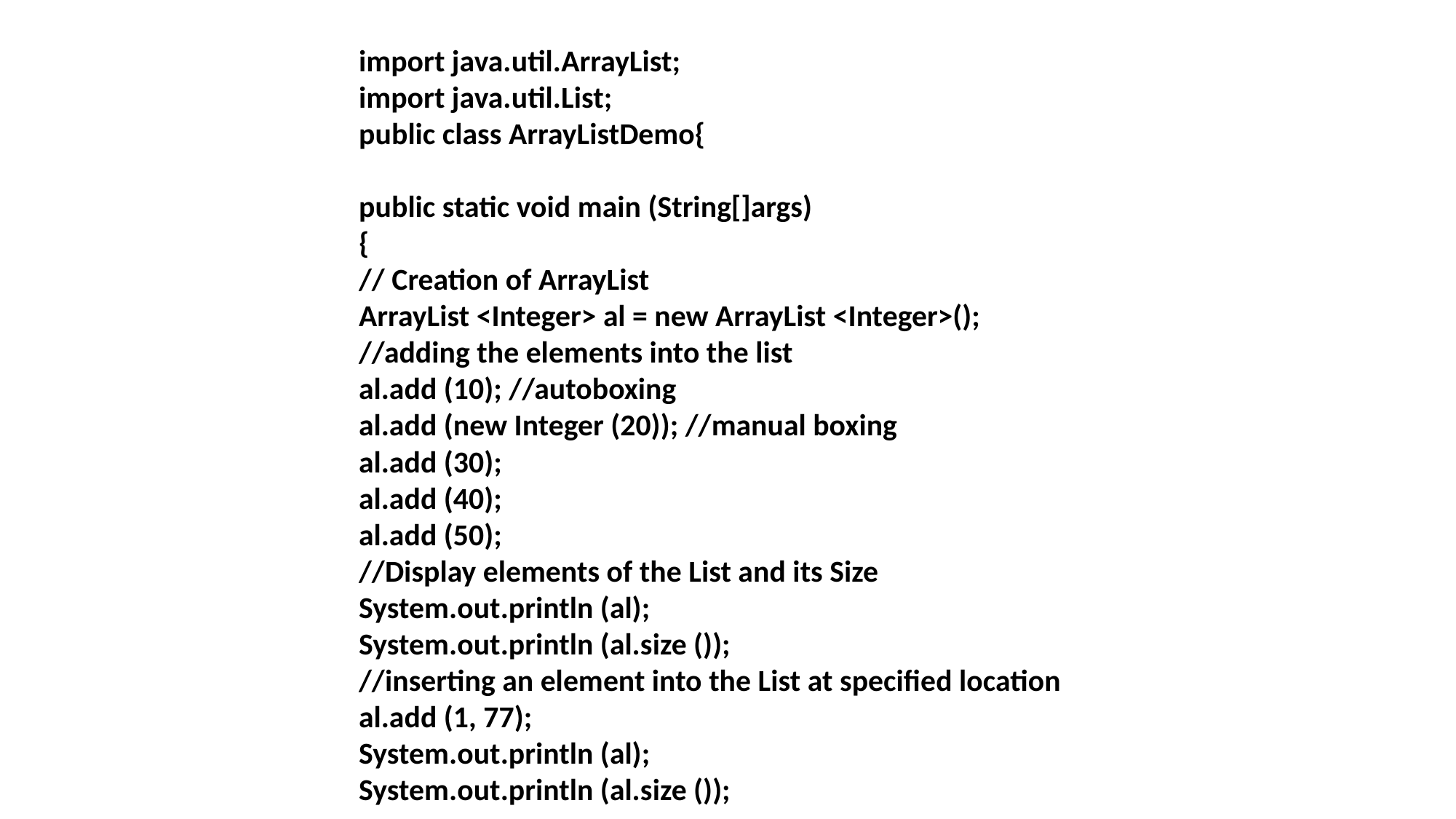

import java.util.ArrayList;
import java.util.List;
public class ArrayListDemo{

public static void main (String[]args)
{
// Creation of ArrayList
ArrayList <Integer> al = new ArrayList <Integer>();
//adding the elements into the list
al.add (10); //autoboxing
al.add (new Integer (20)); //manual boxing
al.add (30);
al.add (40);
al.add (50);
//Display elements of the List and its Size
System.out.println (al);
System.out.println (al.size ());
//inserting an element into the List at specified location
al.add (1, 77);
System.out.println (al);
System.out.println (al.size ());